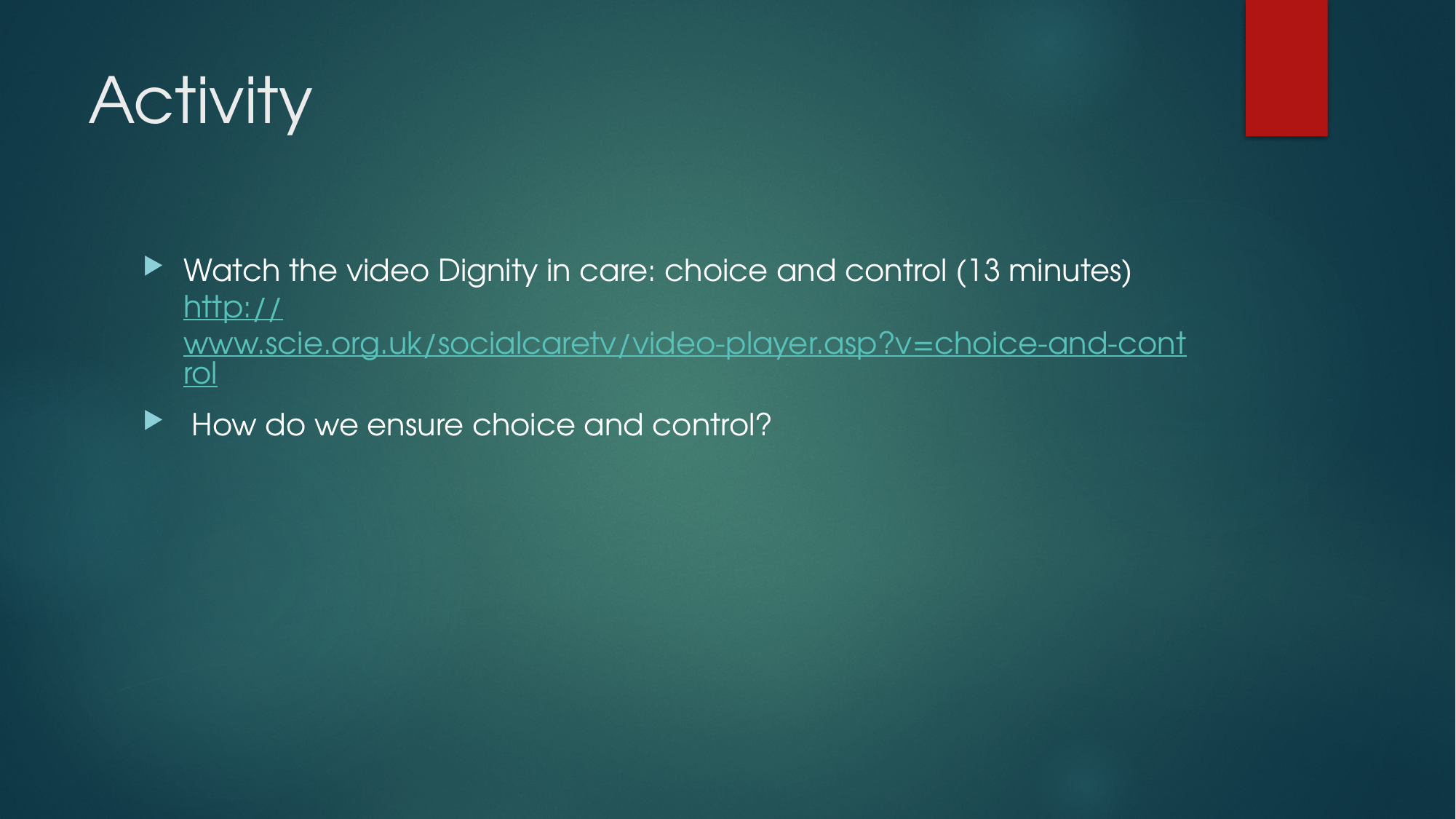

# Activity
Watch the video Dignity in care: choice and control (13 minutes) http://www.scie.org.uk/socialcaretv/video-player.asp?v=choice-and-control
 How do we ensure choice and control?